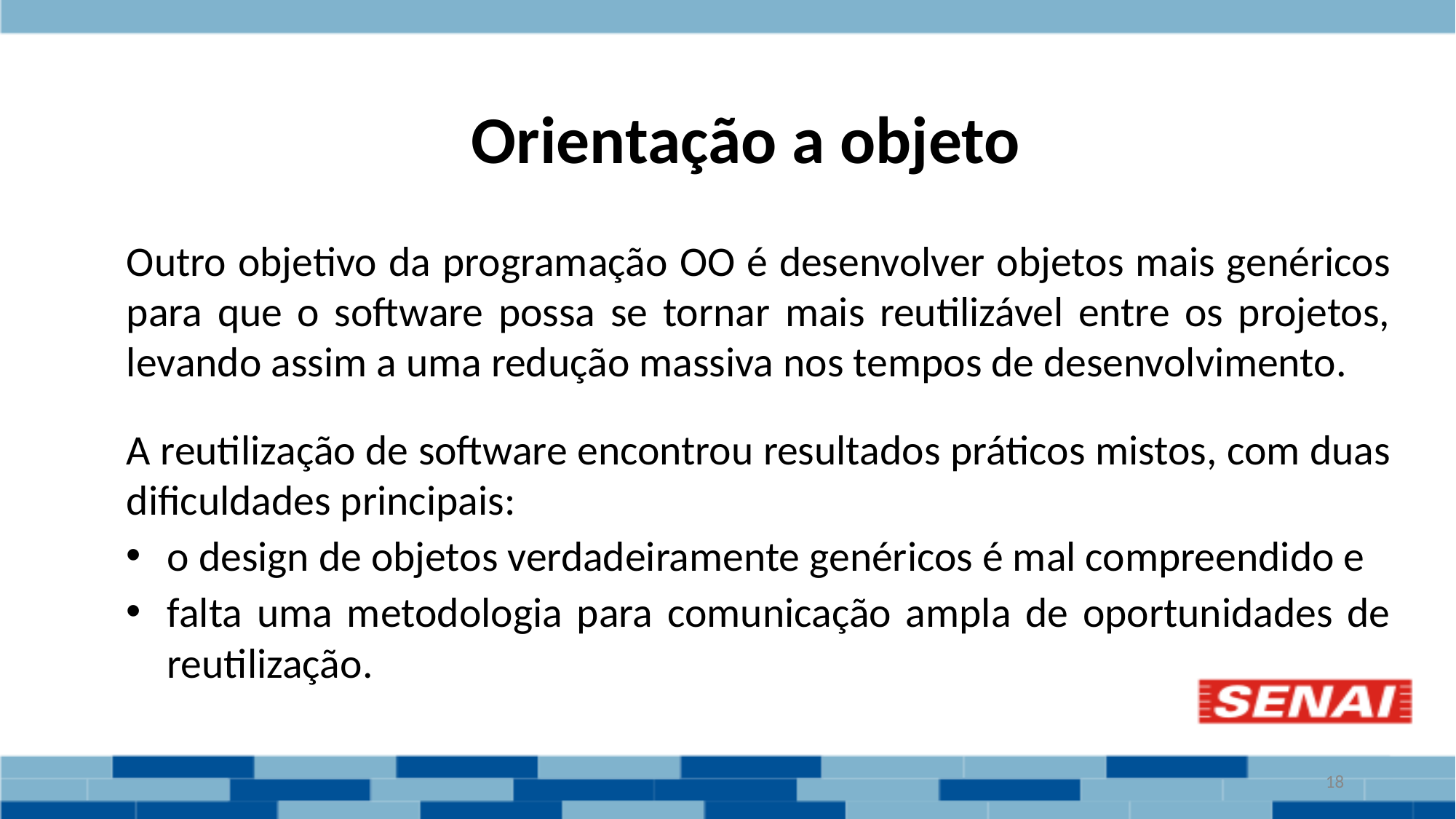

# Orientação a objeto
Outro objetivo da programação OO é desenvolver objetos mais genéricos para que o software possa se tornar mais reutilizável entre os projetos, levando assim a uma redução massiva nos tempos de desenvolvimento.

A reutilização de software encontrou resultados práticos mistos, com duas dificuldades principais:
o design de objetos verdadeiramente genéricos é mal compreendido e
falta uma metodologia para comunicação ampla de oportunidades de reutilização.

18